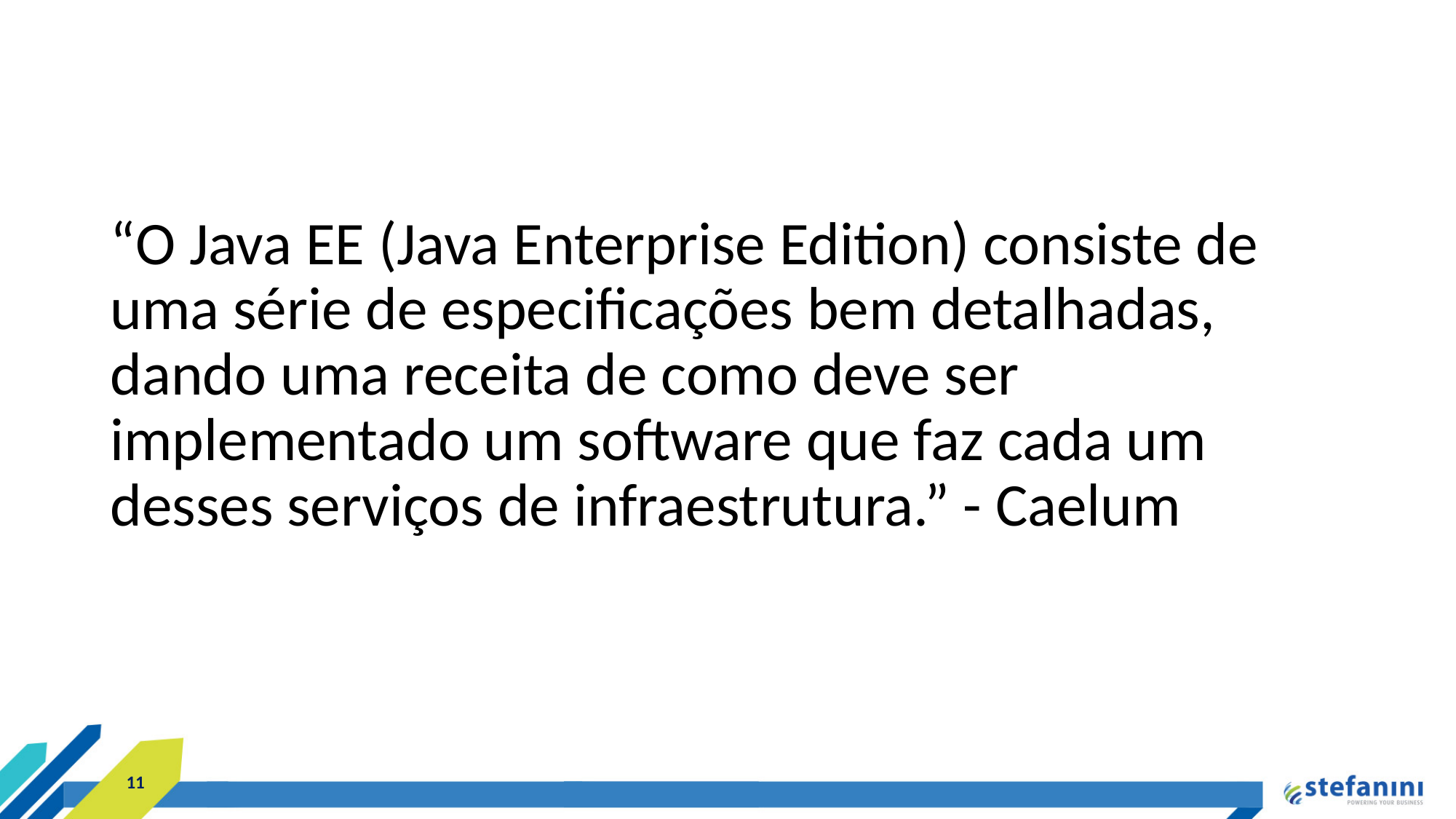

# “O Java EE (Java Enterprise Edition) consiste de uma série de especificações bem detalhadas, dando uma receita de como deve ser implementado um software que faz cada um desses serviços de infraestrutura.” - Caelum
11